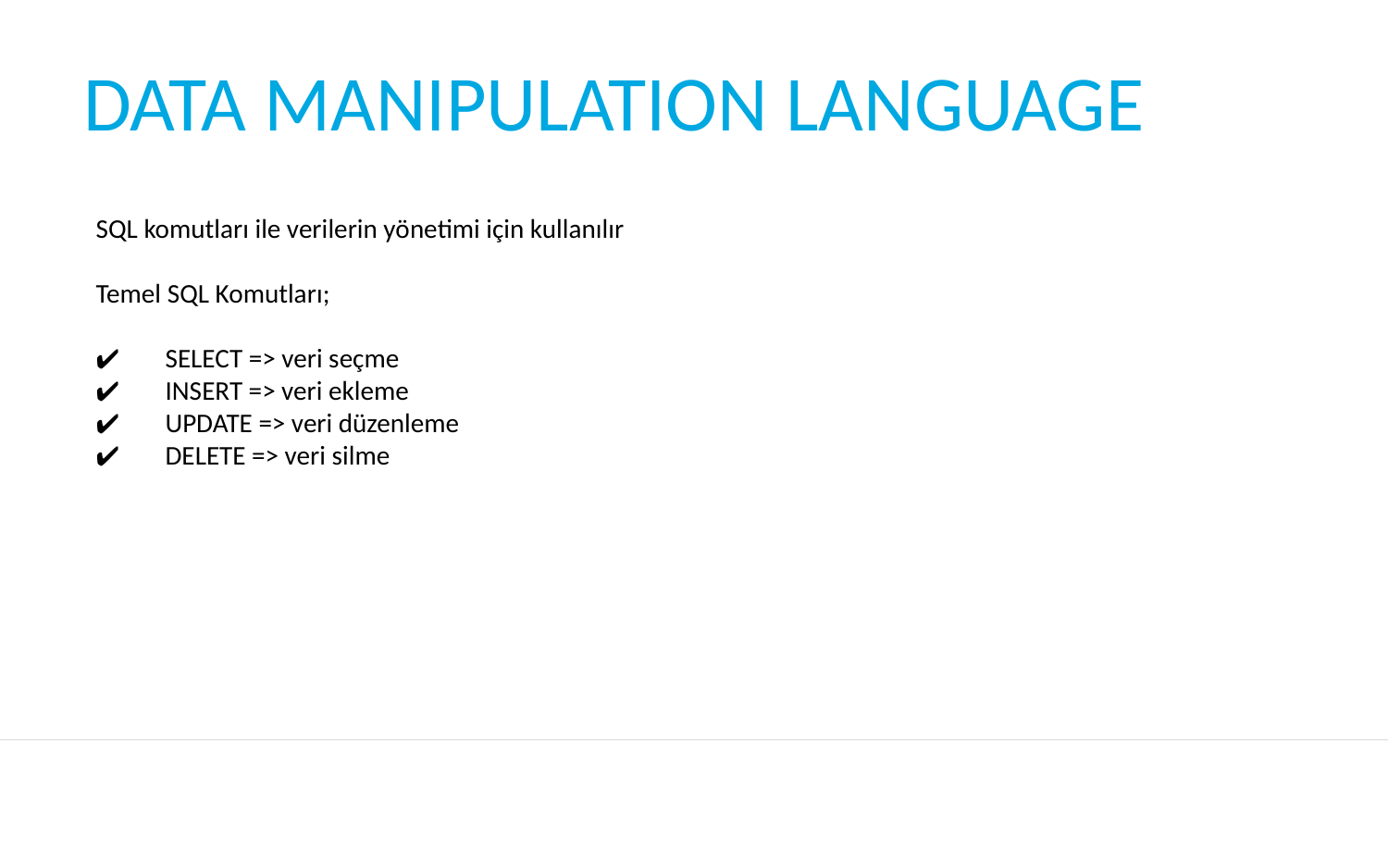

# DATA MANIPULATION LANGUAGE
SQL komutları ile verilerin yönetimi için kullanılır

Temel SQL Komutları;

SELECT => veri seçme
INSERT => veri ekleme
UPDATE => veri düzenleme
DELETE => veri silme